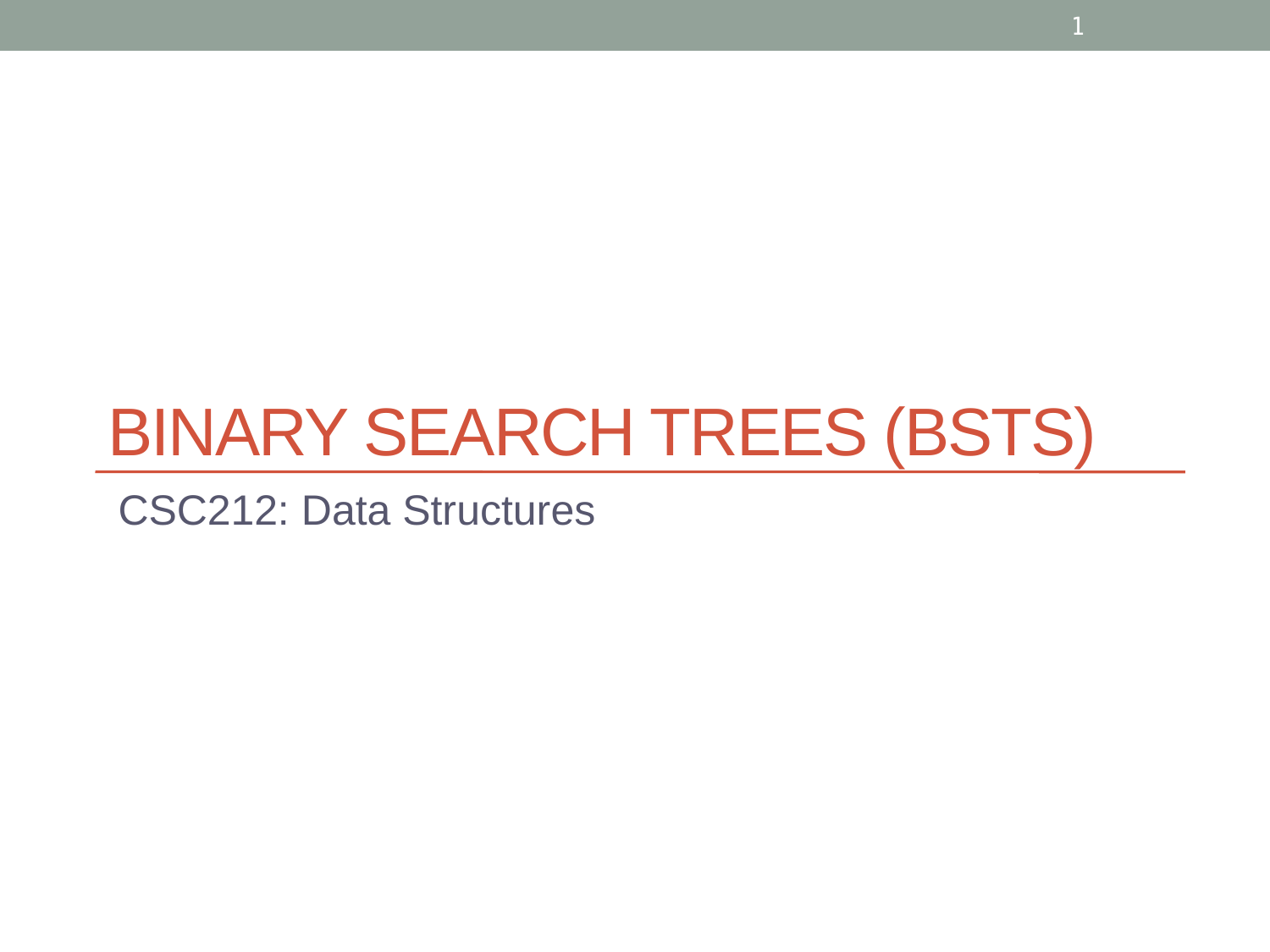

1
# Binary Search Trees (BSTs)
CSC212: Data Structures